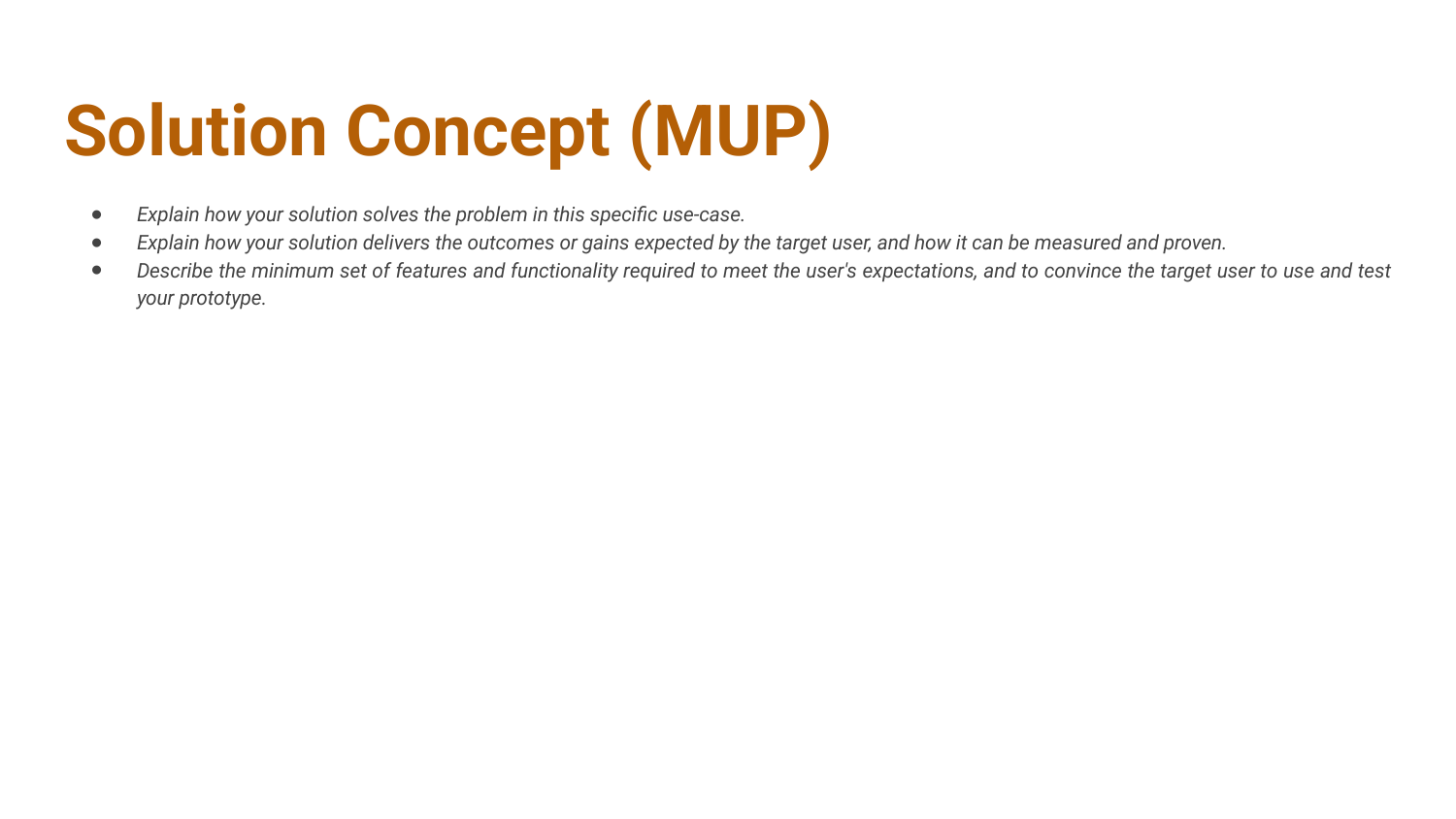

# Solution Concept (MUP)
Explain how your solution solves the problem in this specific use-case.
Explain how your solution delivers the outcomes or gains expected by the target user, and how it can be measured and proven.
Describe the minimum set of features and functionality required to meet the user's expectations, and to convince the target user to use and test your prototype.